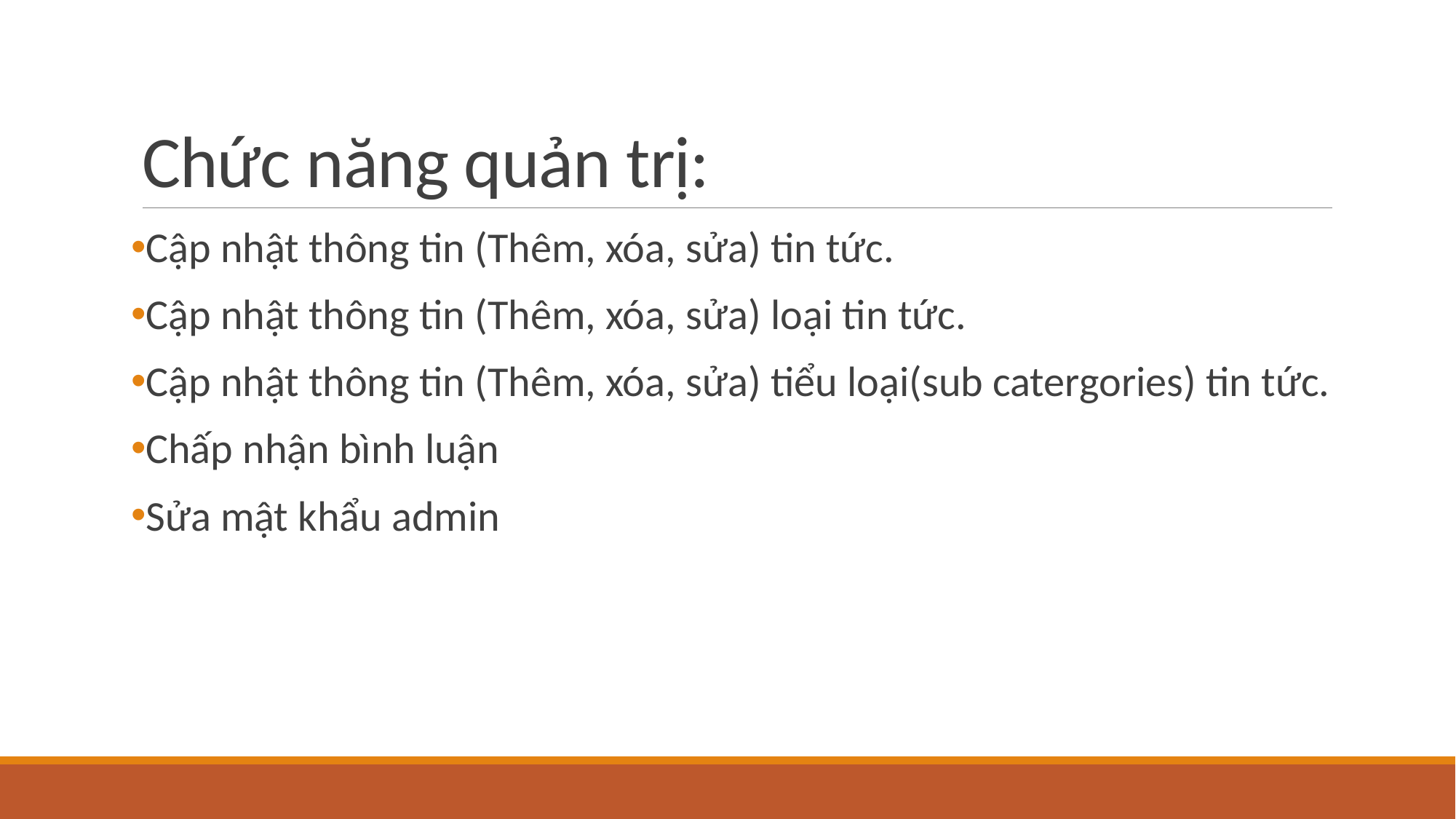

# Chức năng quản trị:
Cập nhật thông tin (Thêm, xóa, sửa) tin tức.
Cập nhật thông tin (Thêm, xóa, sửa) loại tin tức.
Cập nhật thông tin (Thêm, xóa, sửa) tiểu loại(sub catergories) tin tức.
Chấp nhận bình luận
Sửa mật khẩu admin